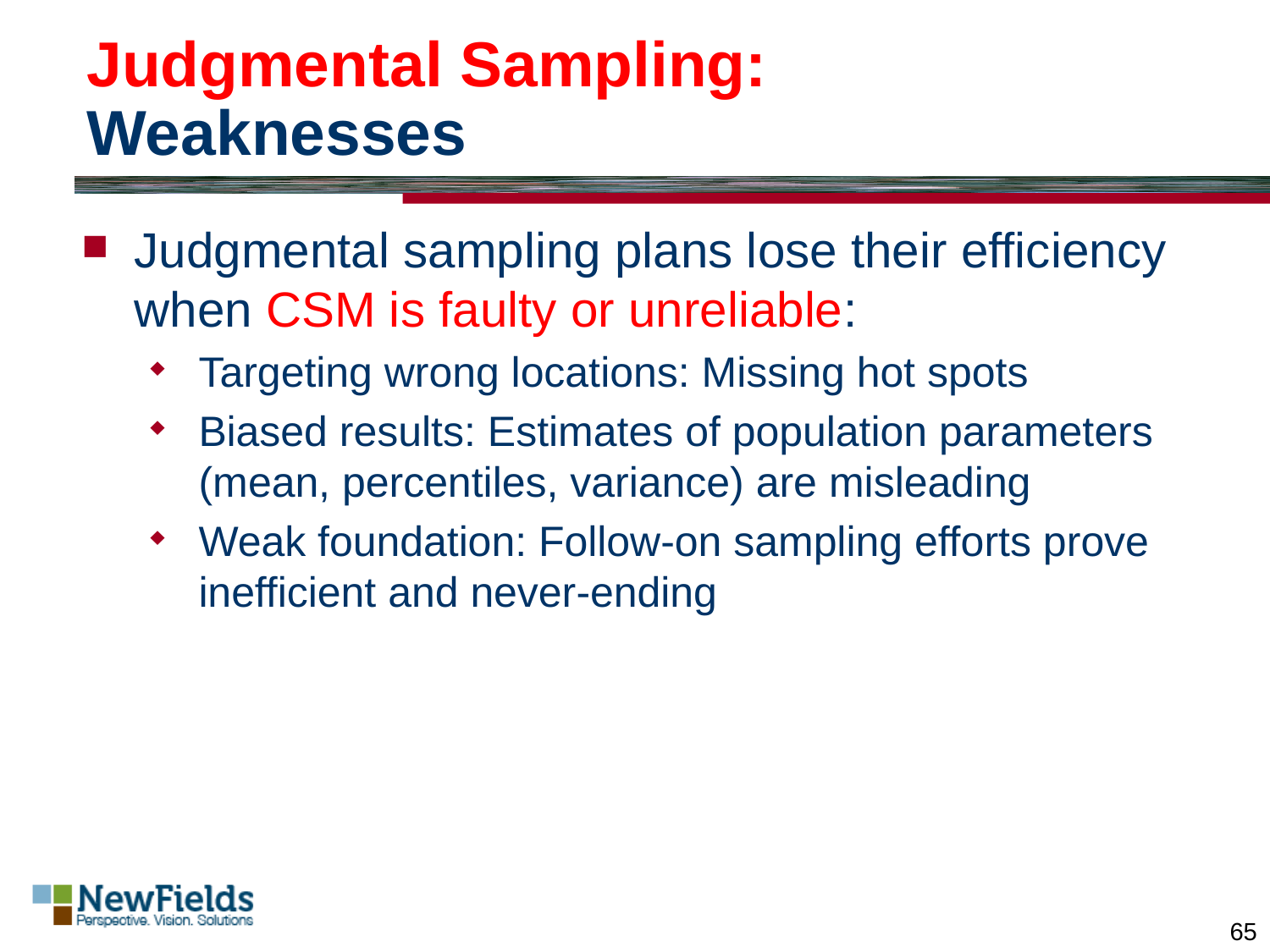

# Judgmental Sampling: Weaknesses
Judgmental sampling plans lose their efficiency when CSM is faulty or unreliable:
Targeting wrong locations: Missing hot spots
Biased results: Estimates of population parameters (mean, percentiles, variance) are misleading
Weak foundation: Follow-on sampling efforts prove inefficient and never-ending

65